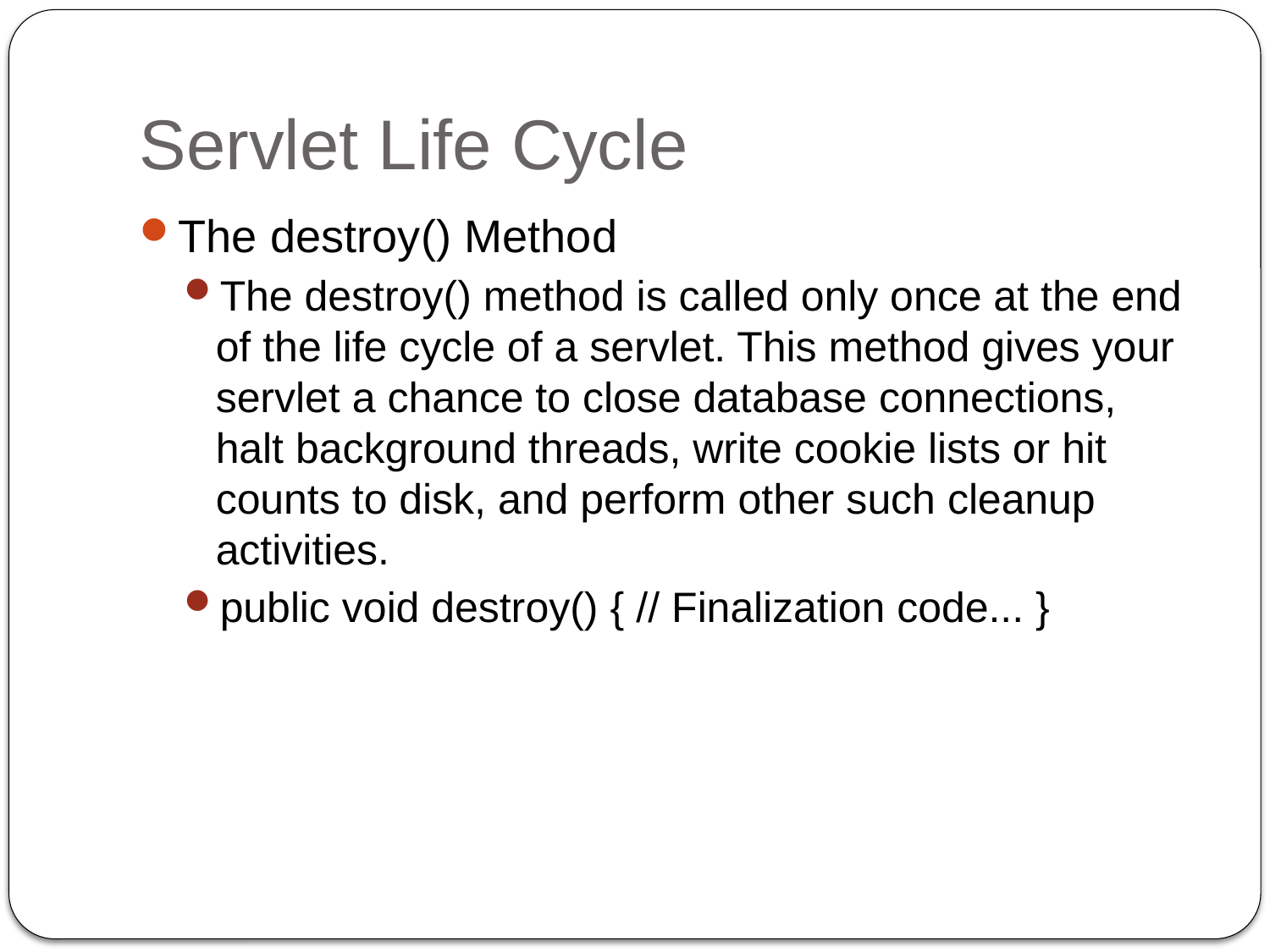

# Servlet Life Cycle
The destroy() Method
The destroy() method is called only once at the end of the life cycle of a servlet. This method gives your servlet a chance to close database connections, halt background threads, write cookie lists or hit counts to disk, and perform other such cleanup activities.
public void destroy() { // Finalization code... }